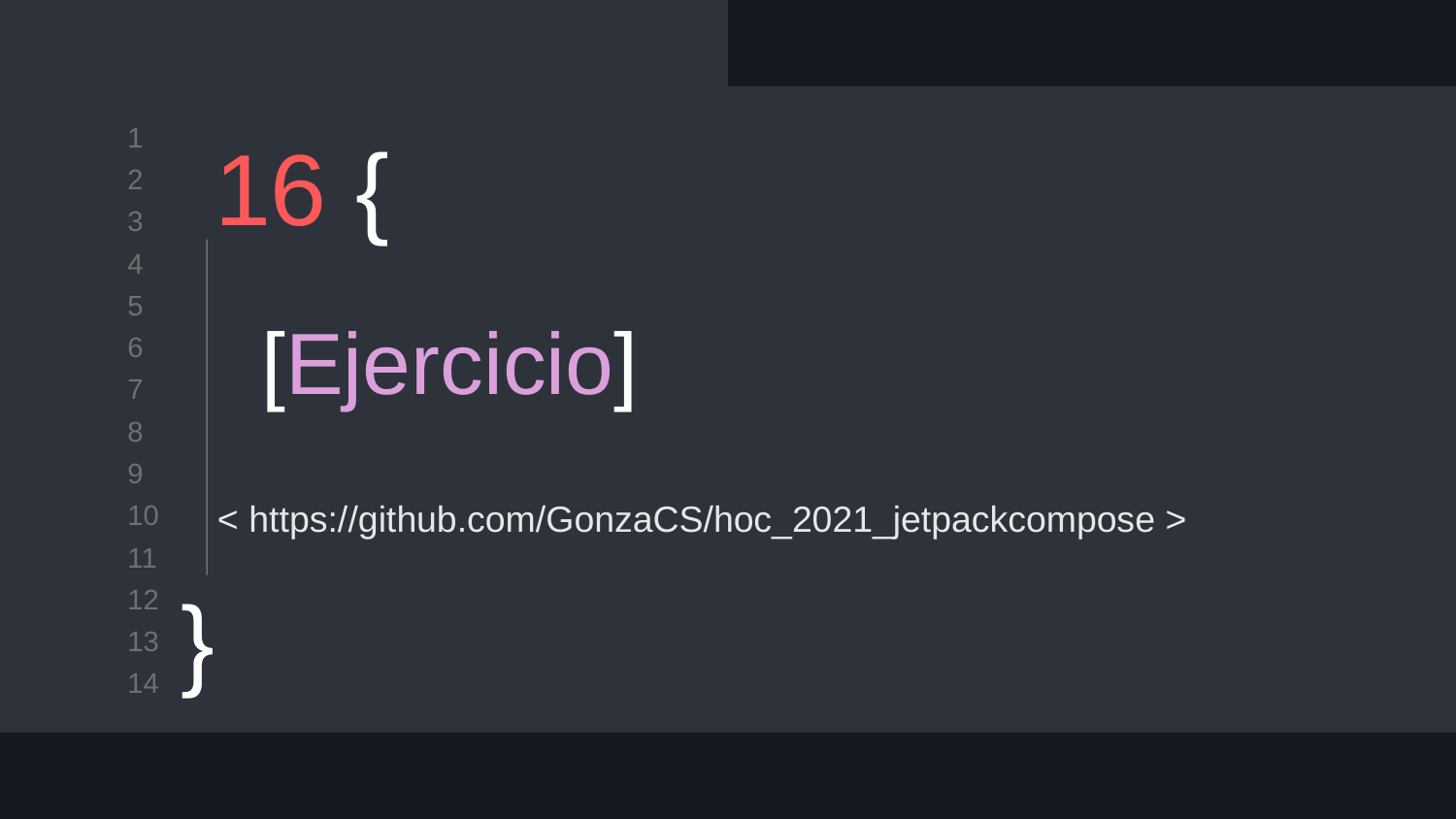

# 16 {
[Ejercicio]
< https://github.com/GonzaCS/hoc_2021_jetpackcompose >
}